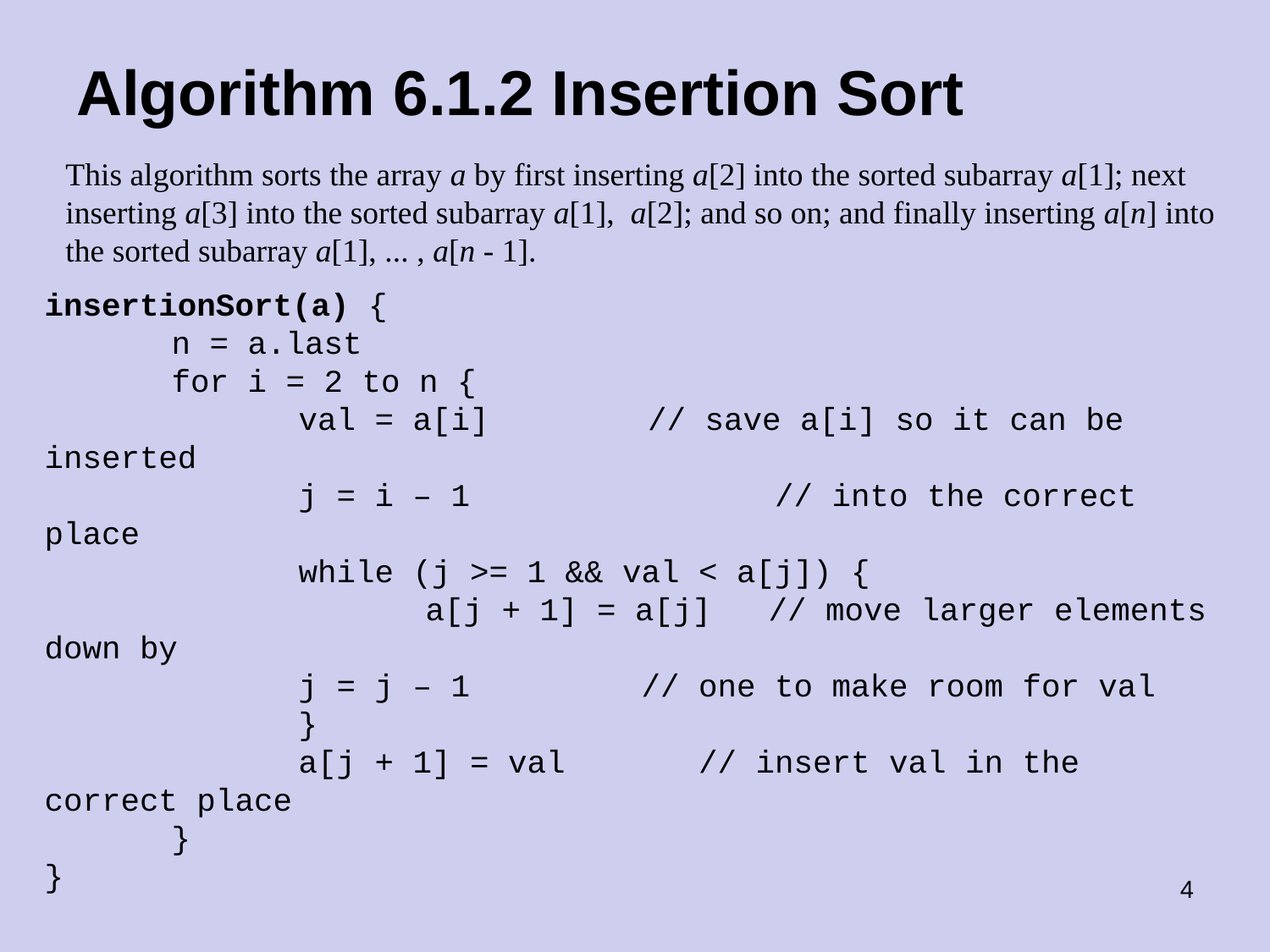

# Algorithm 6.1.2 Insertion Sort
This algorithm sorts the array a by first inserting a[2] into the sorted subarray a[1]; next inserting a[3] into the sorted subarray a[1],  a[2]; and so on; and finally inserting a[n] into the sorted subarray a[1], ... , a[n - 1].
insertionSort(a) {
 	n = a.last
 	for i = 2 to n {
  		val = a[i] 	     // save a[i] so it can be inserted
		j = i – 1		     // into the correct place
		while (j >= 1 && val < a[j]) {
  			a[j + 1] = a[j]   // move larger elements down by
    		j = j – 1         // one to make room for val
  		}
  		a[j + 1] = val       // insert val in the correct place
 	}
}

4